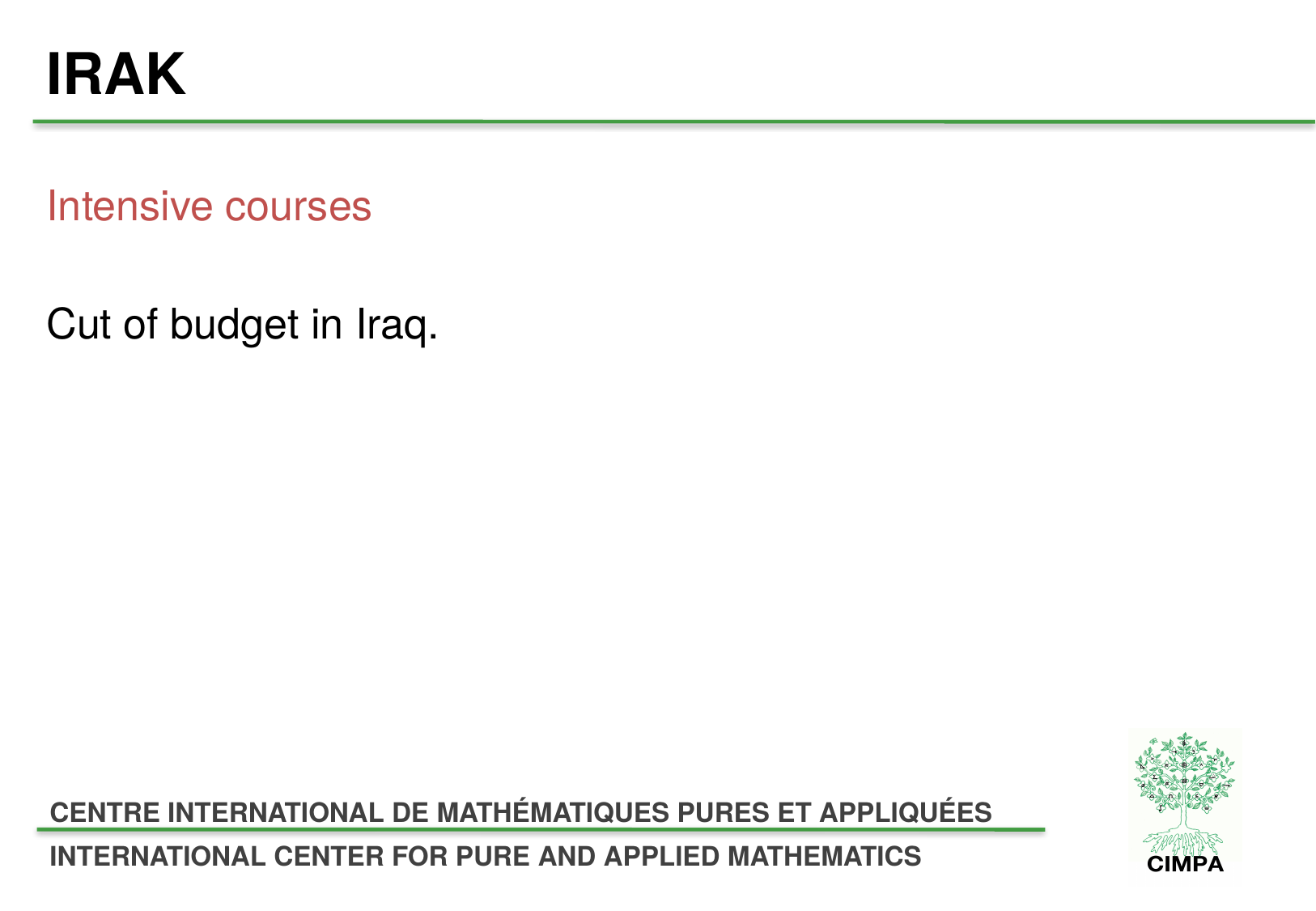

# IRAK
Intensive courses

Cut of budget in Iraq.